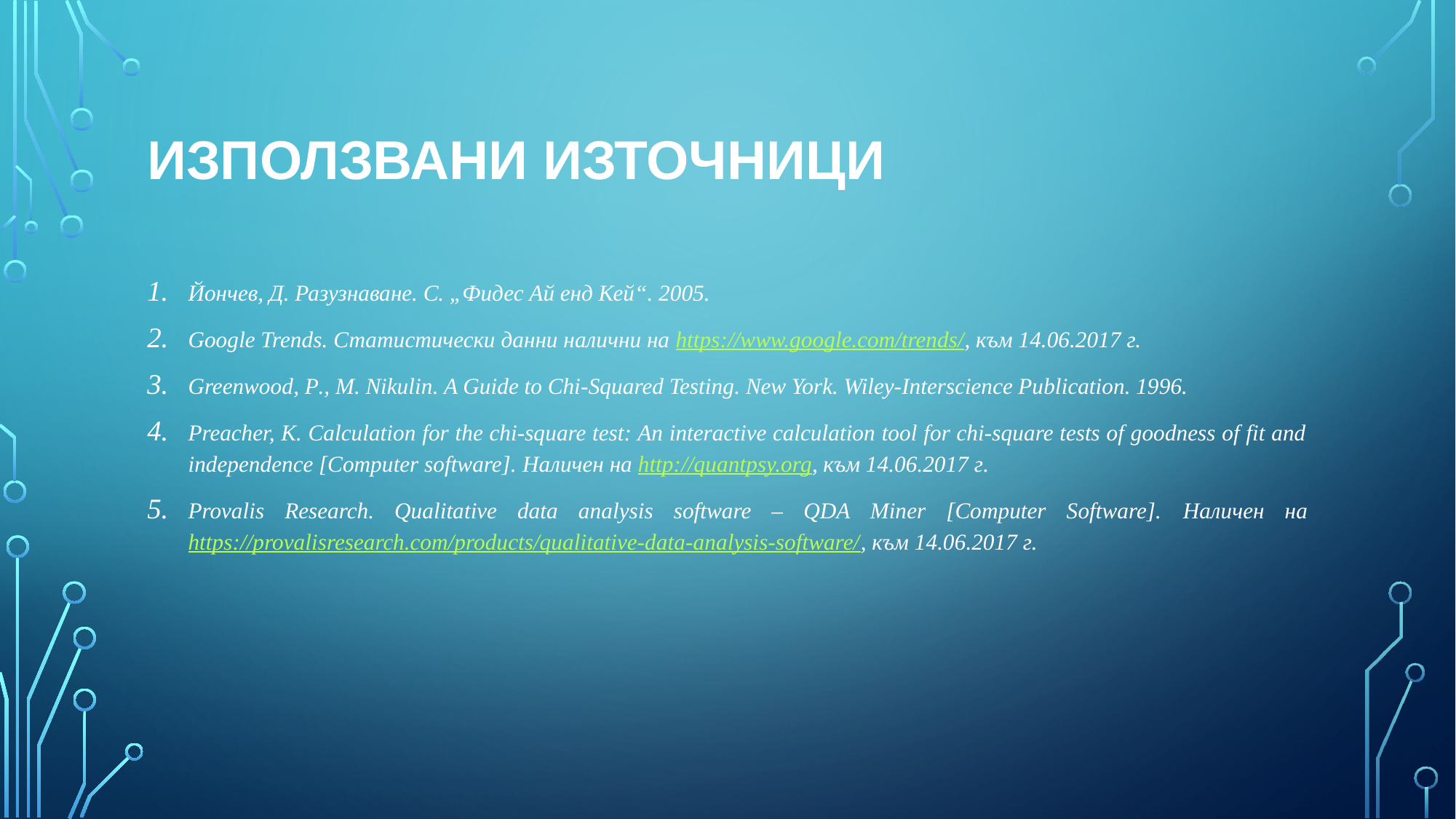

# Използвани източници
Йончев, Д. Разузнаване. С. „Фидес Ай енд Кей“. 2005.
Google Trends. Статистически данни налични на https://www.google.com/trends/, към 14.06.2017 г.
Greenwood, P., M. Nikulin. A Guide to Chi-Squared Testing. New York. Wiley-Interscience Publication. 1996.
Preacher, K. Calculation for the chi-square test: An interactive calculation tool for chi-square tests of goodness of fit and independence [Computer software]. Наличен на http://quantpsy.org, към 14.06.2017 г.
Provalis Research. Qualitative data analysis software – QDA Miner [Computer Software]. Наличен на https://provalisresearch.com/products/qualitative-data-analysis-software/, към 14.06.2017 г.